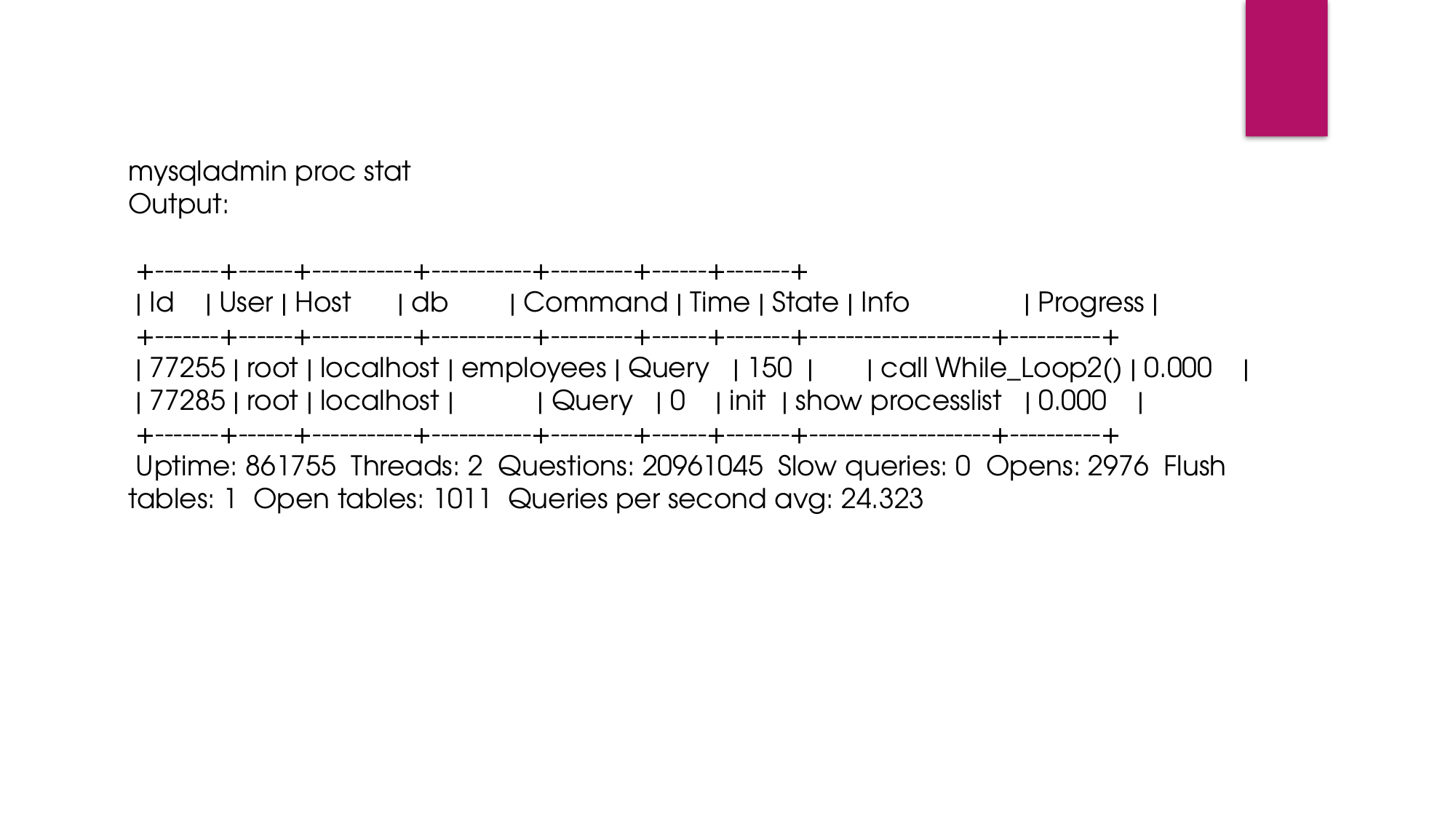

mysqladmin proc stat
Output:

 +-------+------+-----------+-----------+---------+------+-------+
 | Id    | User | Host      | db        | Command | Time | State | Info               | Progress |
 +-------+------+-----------+-----------+---------+------+-------+--------------------+----------+
 | 77255 | root | localhost | employees | Query   | 150  |       | call While_Loop2() | 0.000    |
 | 77285 | root | localhost |           | Query   | 0    | init  | show processlist   | 0.000    |
 +-------+------+-----------+-----------+---------+------+-------+--------------------+----------+
 Uptime: 861755  Threads: 2  Questions: 20961045  Slow queries: 0  Opens: 2976  Flush tables: 1  Open tables: 1011  Queries per second avg: 24.323